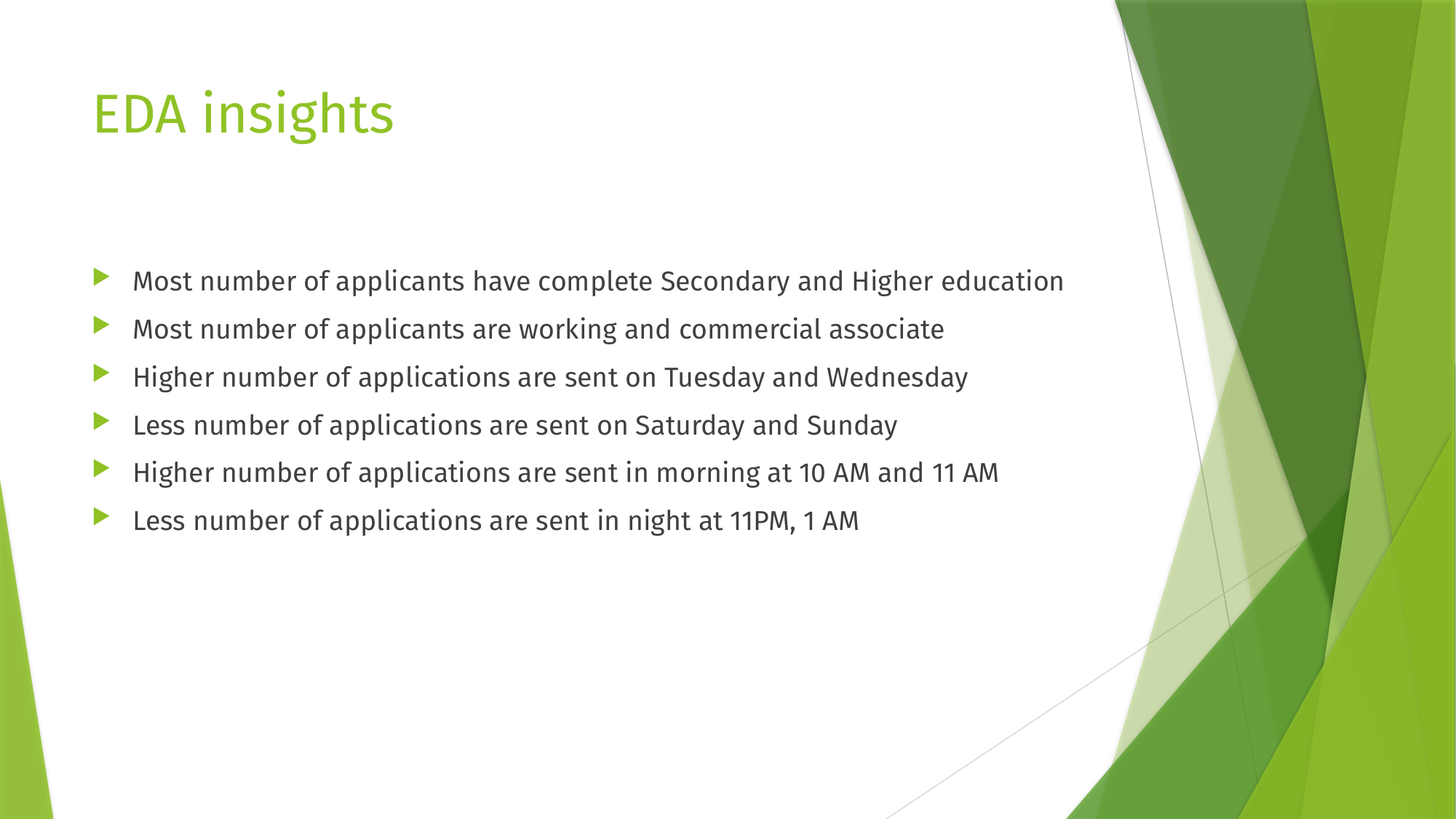

# EDA insights
Most number of applicants have complete Secondary and Higher education
Most number of applicants are working and commercial associate
Higher number of applications are sent on Tuesday and Wednesday
Less number of applications are sent on Saturday and Sunday
Higher number of applications are sent in morning at 10 AM and 11 AM
Less number of applications are sent in night at 11PM, 1 AM